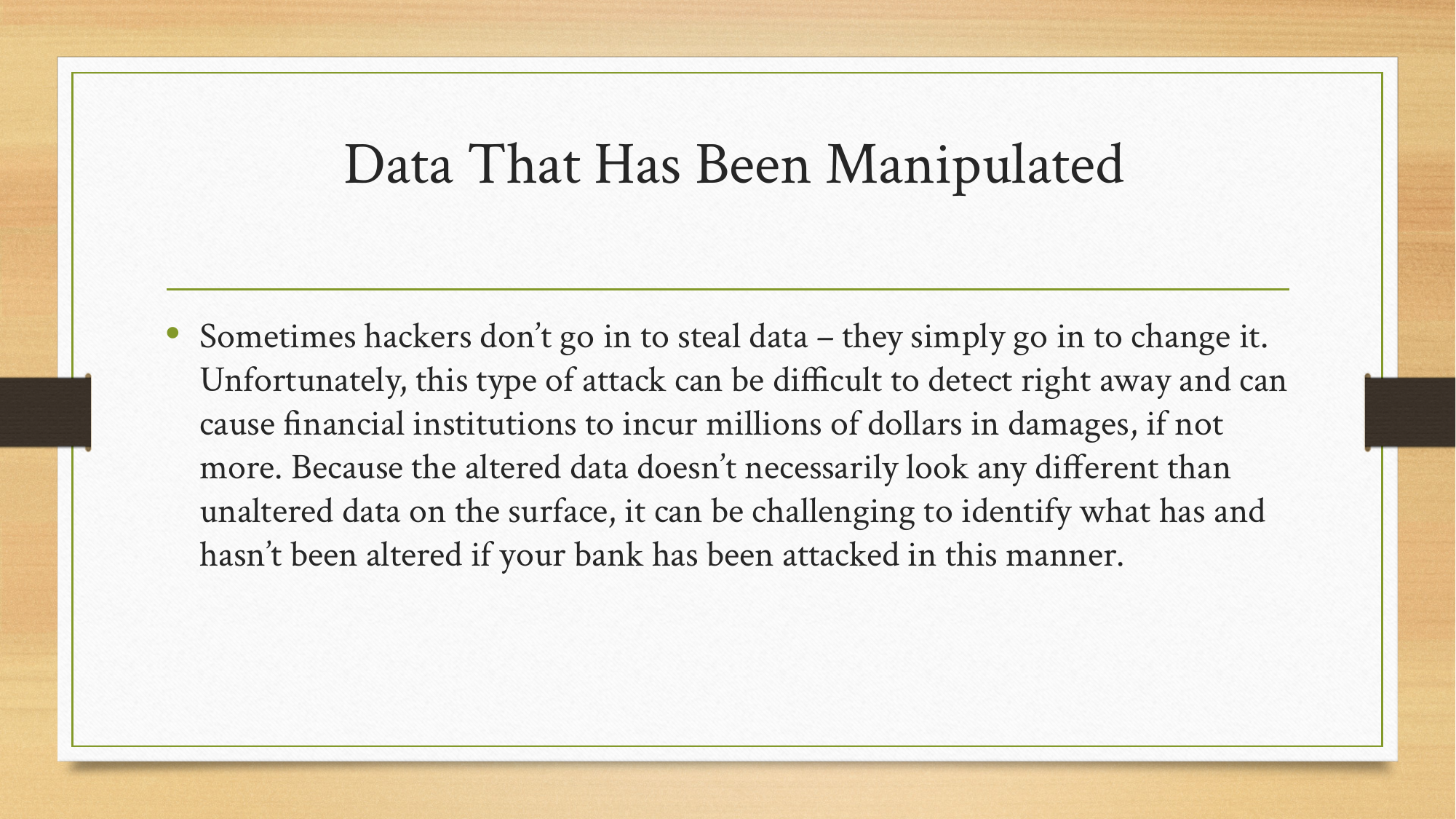

# Data That Has Been Manipulated
Sometimes hackers don’t go in to steal data – they simply go in to change it. Unfortunately, this type of attack can be difficult to detect right away and can cause financial institutions to incur millions of dollars in damages, if not more. Because the altered data doesn’t necessarily look any different than unaltered data on the surface, it can be challenging to identify what has and hasn’t been altered if your bank has been attacked in this manner.